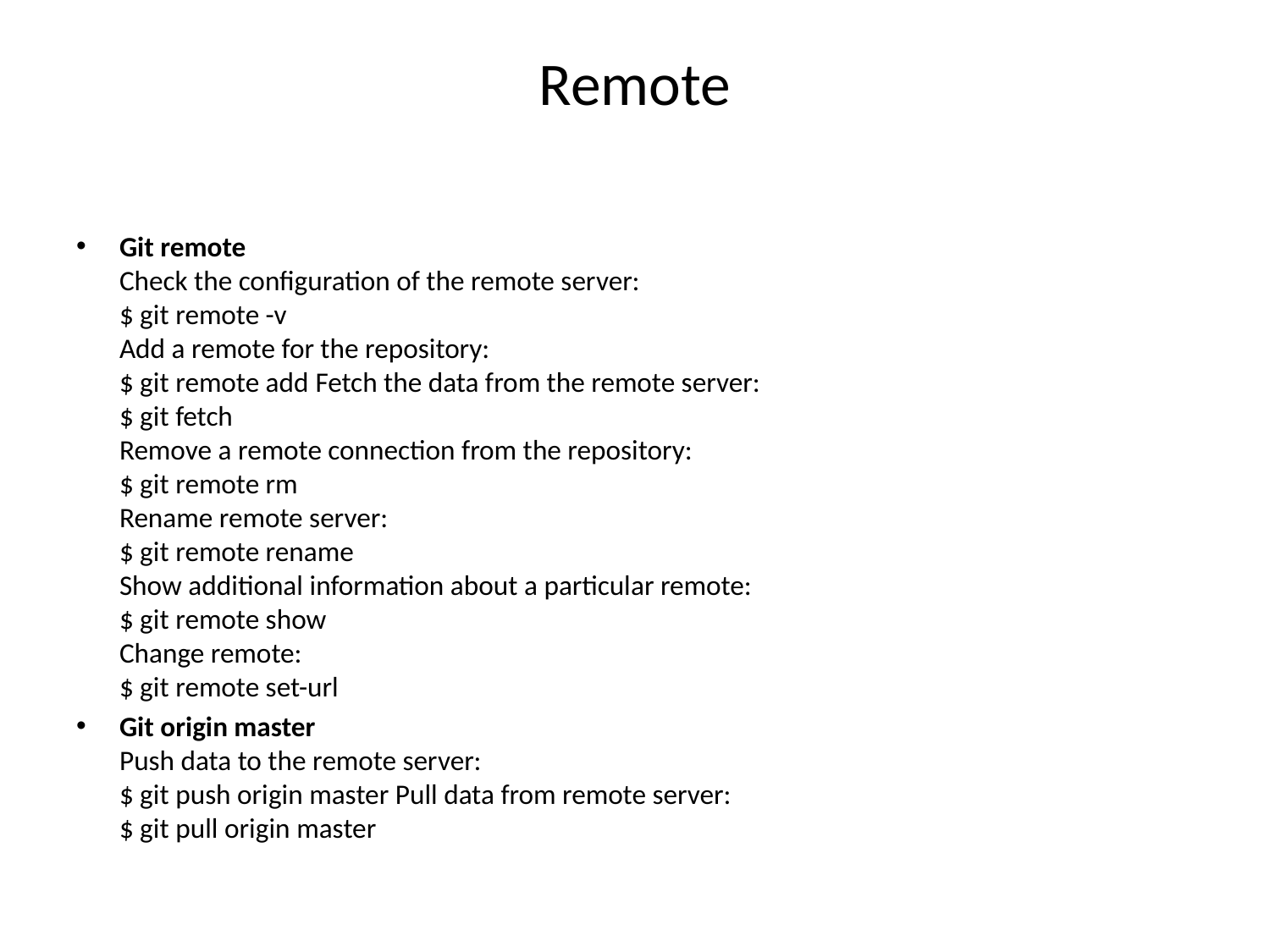

# Remote
Git remote
Check the configuration of the remote server:
$ git remote -v
Add a remote for the repository:
$ git remote add Fetch the data from the remote server:
$ git fetch
Remove a remote connection from the repository:
$ git remote rm
Rename remote server:
$ git remote rename
Show additional information about a particular remote:
$ git remote show
Change remote:
$ git remote set-url
Git origin master
Push data to the remote server:
$ git push origin master Pull data from remote server:
$ git pull origin master